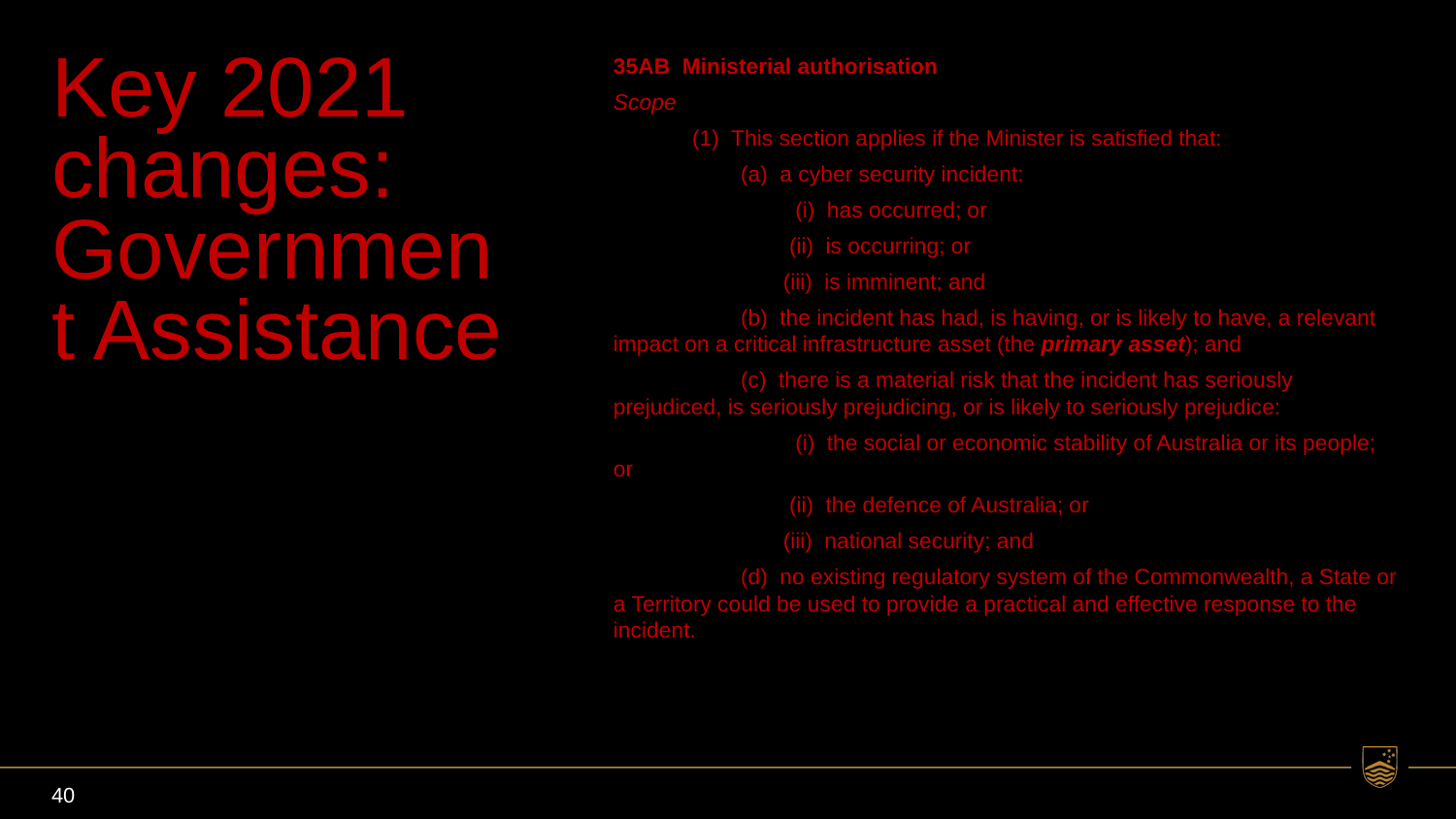

# Key 2021 changes: Government Assistance
35AB  Ministerial authorisation
Scope
             (1)  This section applies if the Minister is satisfied that:
                     (a)  a cyber security incident:
                              (i)  has occurred; or
                             (ii)  is occurring; or
                            (iii)  is imminent; and
                     (b)  the incident has had, is having, or is likely to have, a relevant impact on a critical infrastructure asset (the primary asset); and
                     (c)  there is a material risk that the incident has seriously prejudiced, is seriously prejudicing, or is likely to seriously prejudice:
                              (i)  the social or economic stability of Australia or its people; or
                             (ii)  the defence of Australia; or
                            (iii)  national security; and
                     (d)  no existing regulatory system of the Commonwealth, a State or a Territory could be used to provide a practical and effective response to the incident.

40